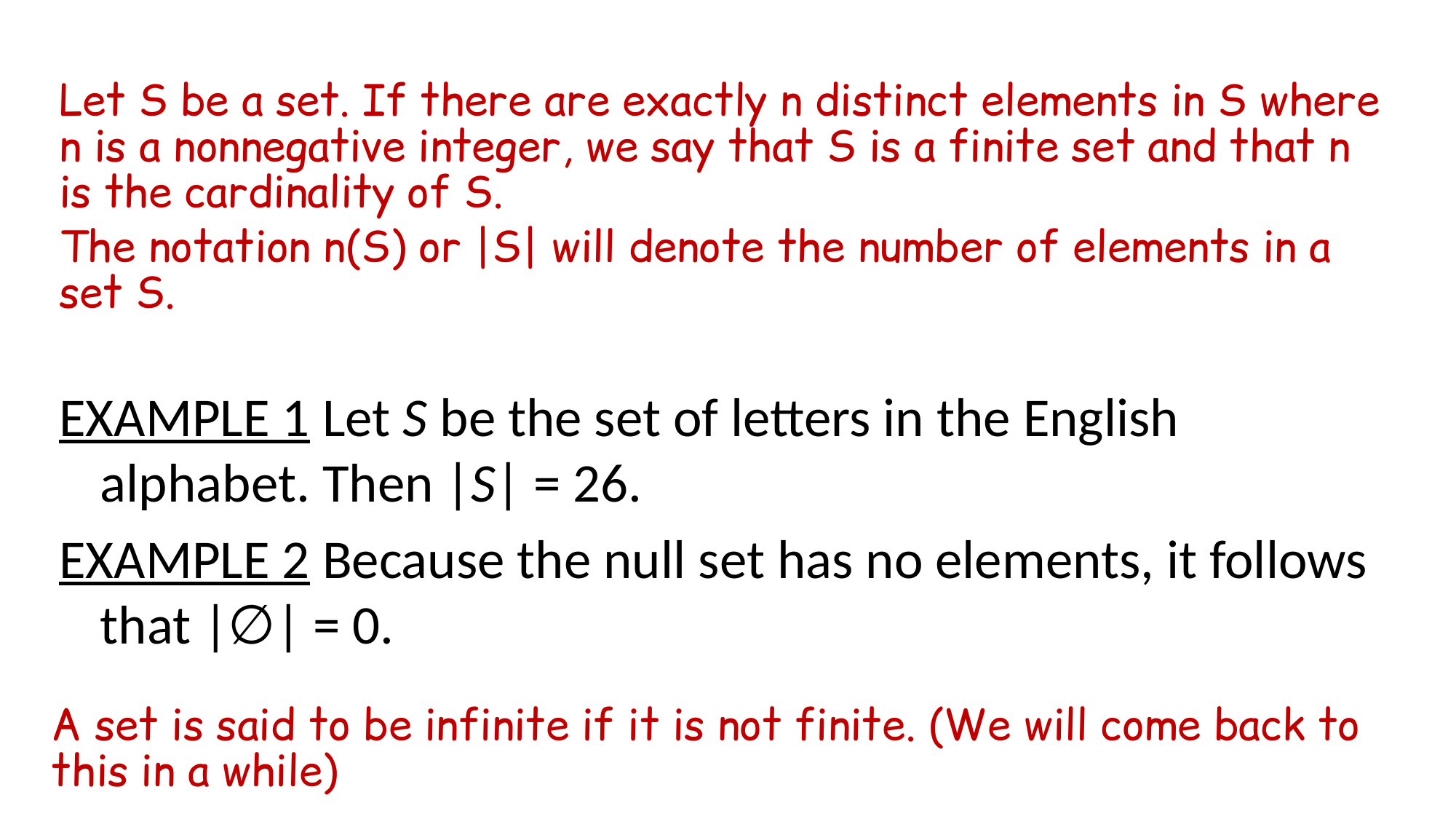

Let S be a set. If there are exactly n distinct elements in S where n is a nonnegative integer, we say that S is a finite set and that n is the cardinality of S.
The notation n(S) or |S| will denote the number of elements in a set S.

EXAMPLE 1 Let S be the set of letters in the English alphabet. Then |S| = 26.
EXAMPLE 2 Because the null set has no elements, it follows that |∅| = 0.

A set is said to be infinite if it is not finite. (We will come back to this in a while)